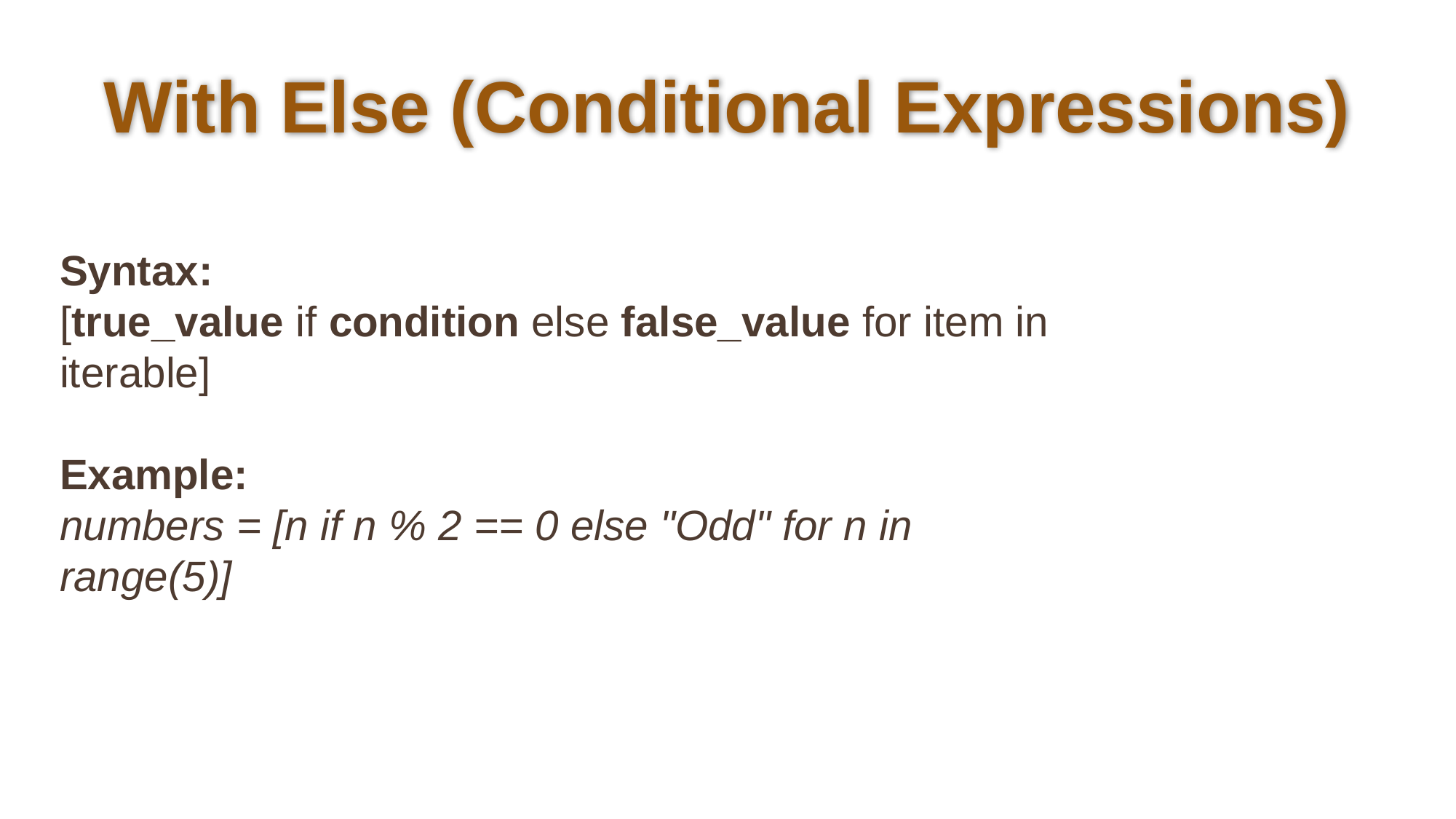

# With Else (Conditional Expressions)
Syntax:
[true_value if condition else false_value for item in iterable]

Example:
numbers = [n if n % 2 == 0 else "Odd" for n in range(5)]